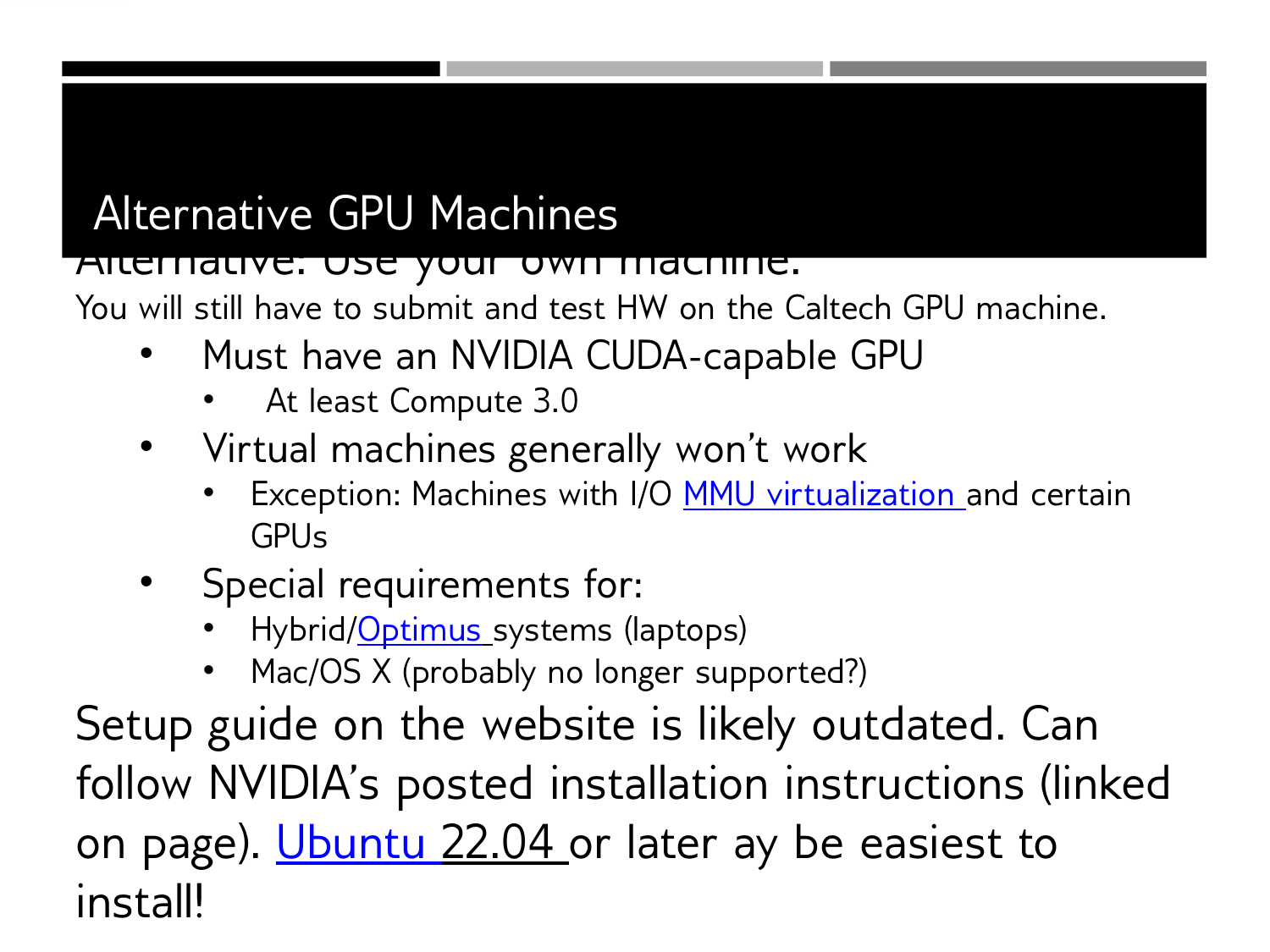

Alternative GPU Machines
Alternative: Use your own machine.
You will still have to submit and test HW on the Caltech GPU machine.
Must have an NVIDIA CUDA-capable GPU
At least Compute 3.0
Virtual machines generally won’t work
Exception: Machines with I/O MMU virtualization and certain GPUs
Special requirements for:
Hybrid/Optimus systems (laptops)
Mac/OS X (probably no longer supported?)
Setup guide on the website is likely outdated. Can follow NVIDIA’s posted installation instructions (linked on page). Ubuntu 22.04 or later ay be easiest to install!